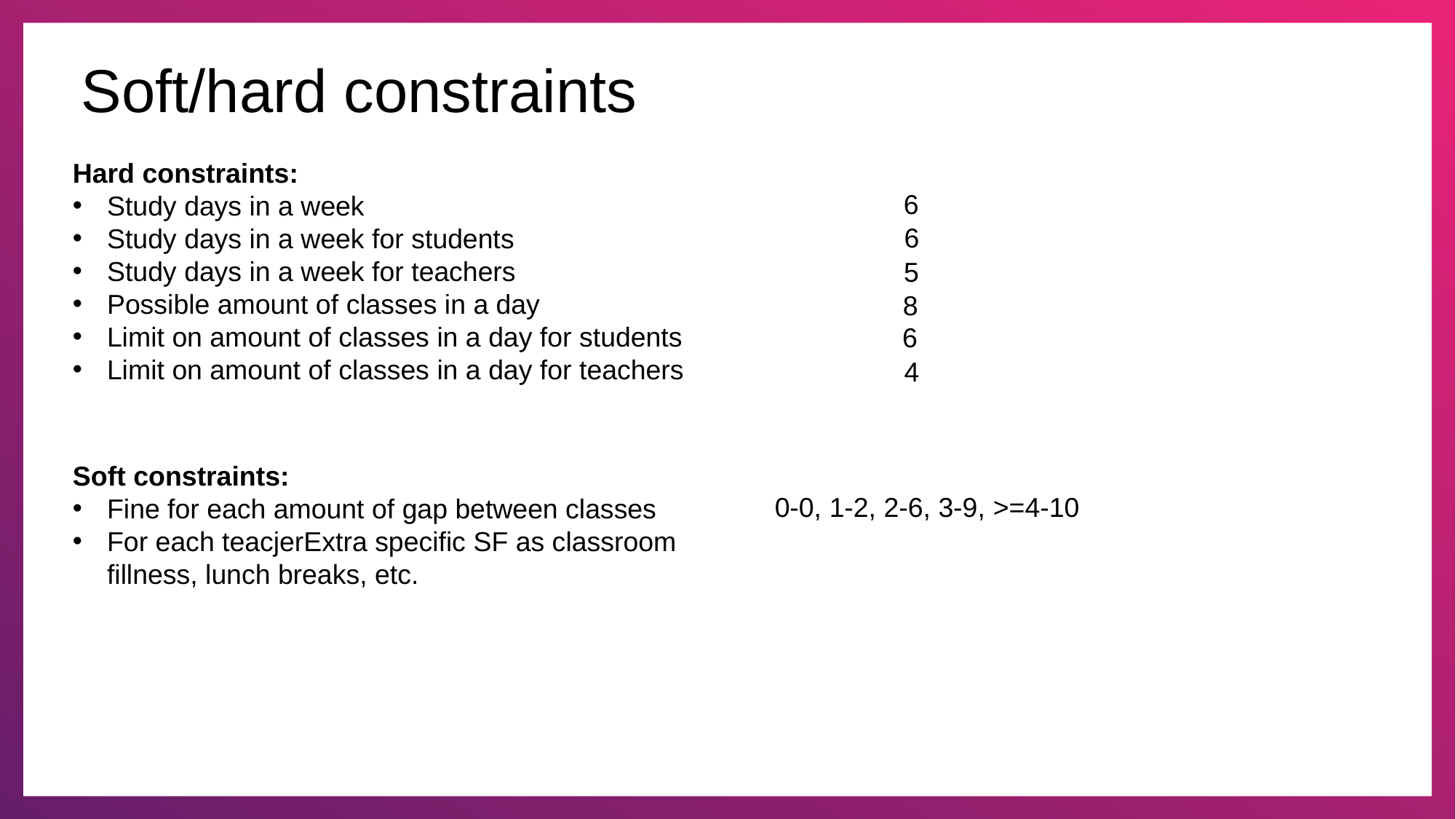

Soft/hard constraints
Hard constraints:
Study days in a week
Study days in a week for students
Study days in a week for teachers
Possible amount of classes in a day
Limit on amount of classes in a day for students
Limit on amount of classes in a day for teachers
6
6
5
8
6
4
Soft constraints:
Fine for each amount of gap between classes
For each teacjerExtra specific SF as classroom fillness, lunch breaks, etc.
0-0, 1-2, 2-6, 3-9, >=4-10